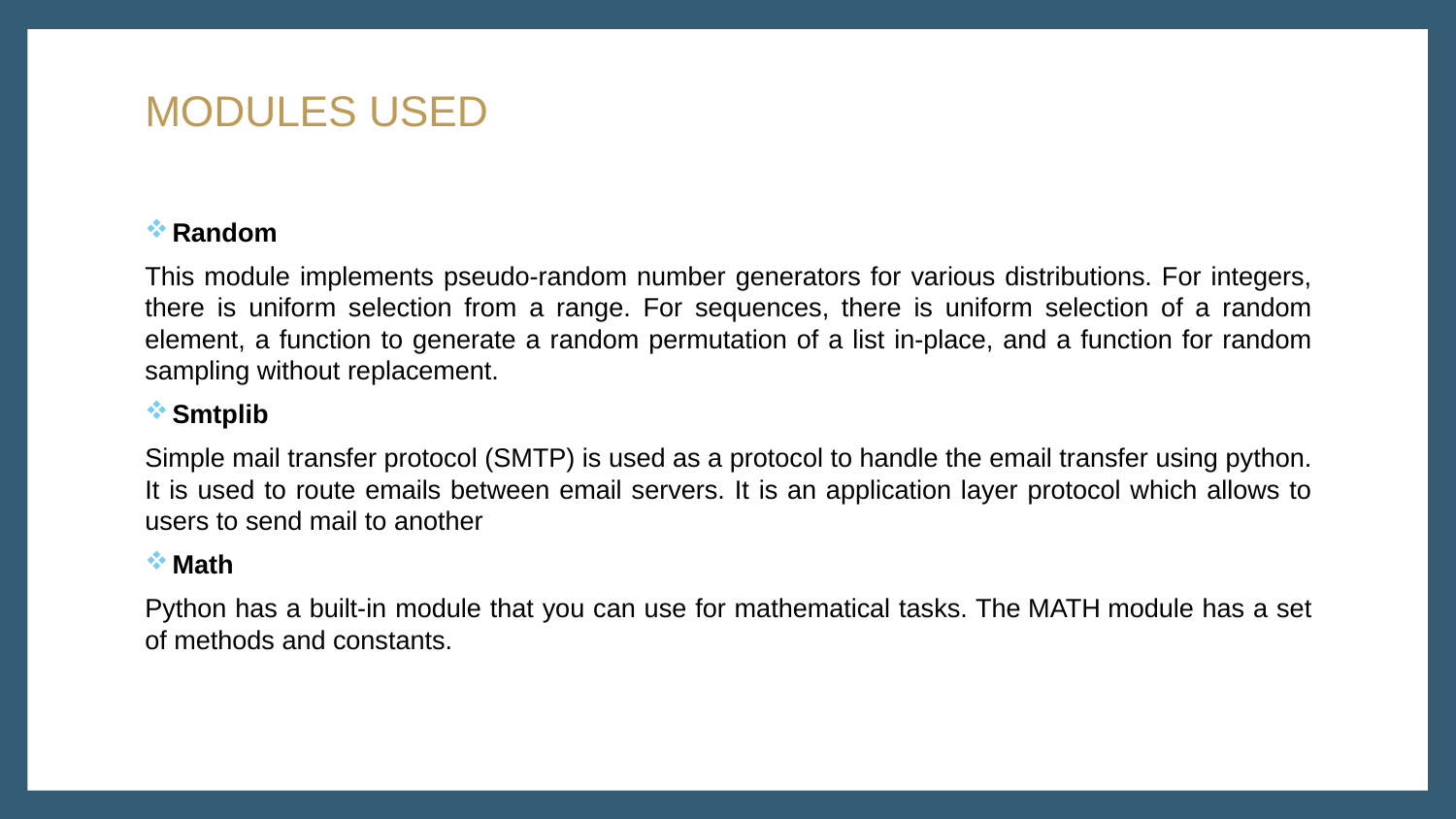

# MODULES USED
Random
This module implements pseudo-random number generators for various distributions. For integers, there is uniform selection from a range. For sequences, there is uniform selection of a random element, a function to generate a random permutation of a list in-place, and a function for random sampling without replacement.
Smtplib
Simple mail transfer protocol (SMTP) is used as a protocol to handle the email transfer using python. It is used to route emails between email servers. It is an application layer protocol which allows to users to send mail to another
Math
Python has a built-in module that you can use for mathematical tasks. The MATH module has a set of methods and constants.